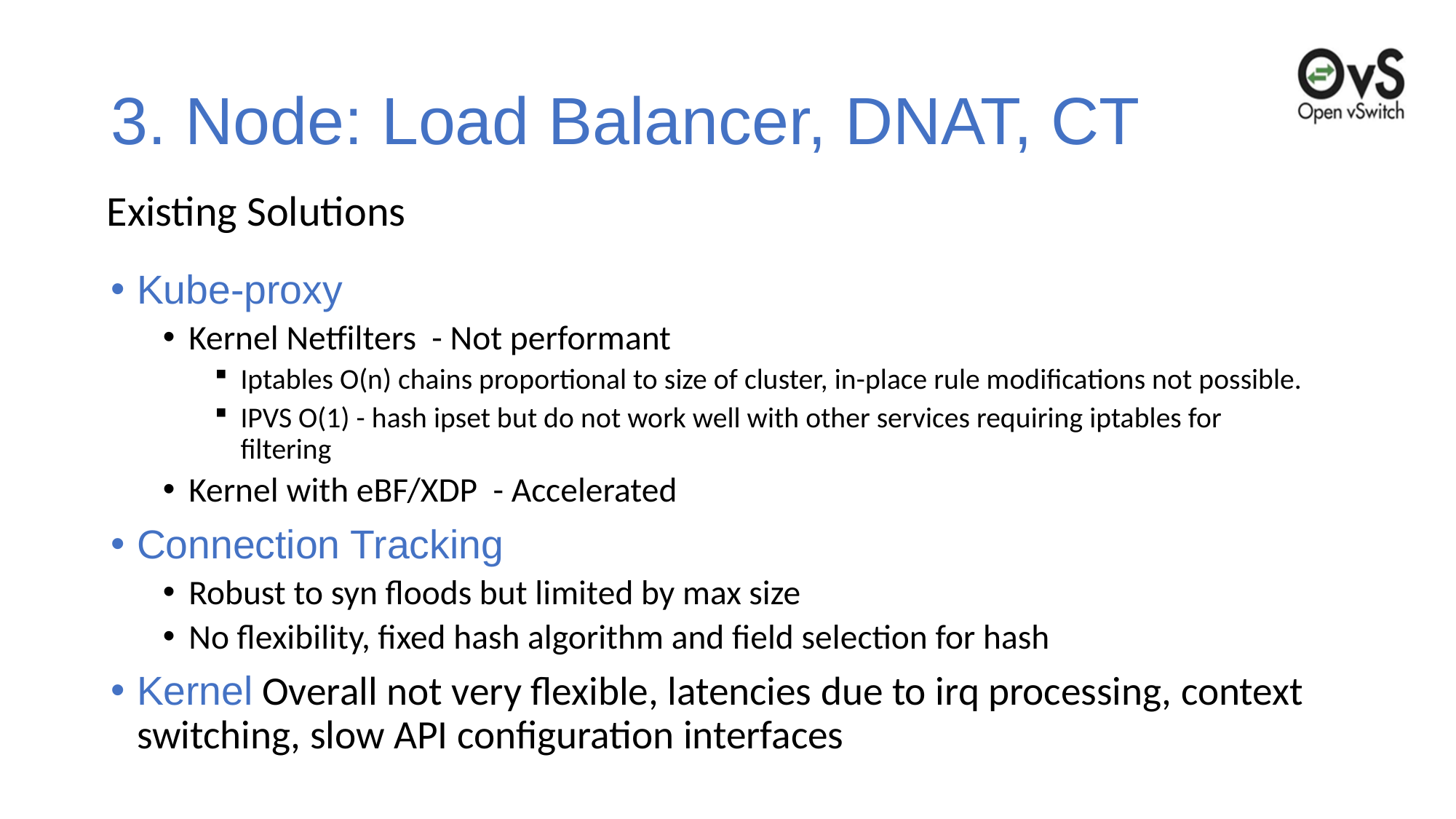

# 3. Node: Load Balancer, DNAT, CT
Existing Solutions
Kube-proxy
Kernel Netfilters  - Not performant
Iptables O(n) chains proportional to size of cluster, in-place rule modifications not possible.
IPVS O(1) - hash ipset but do not work well with other services requiring iptables for filtering
Kernel with eBF/XDP  - Accelerated
Connection Tracking
Robust to syn floods but limited by max size
No flexibility, fixed hash algorithm and field selection for hash
Kernel Overall not very flexible, latencies due to irq processing, context switching, slow API configuration interfaces